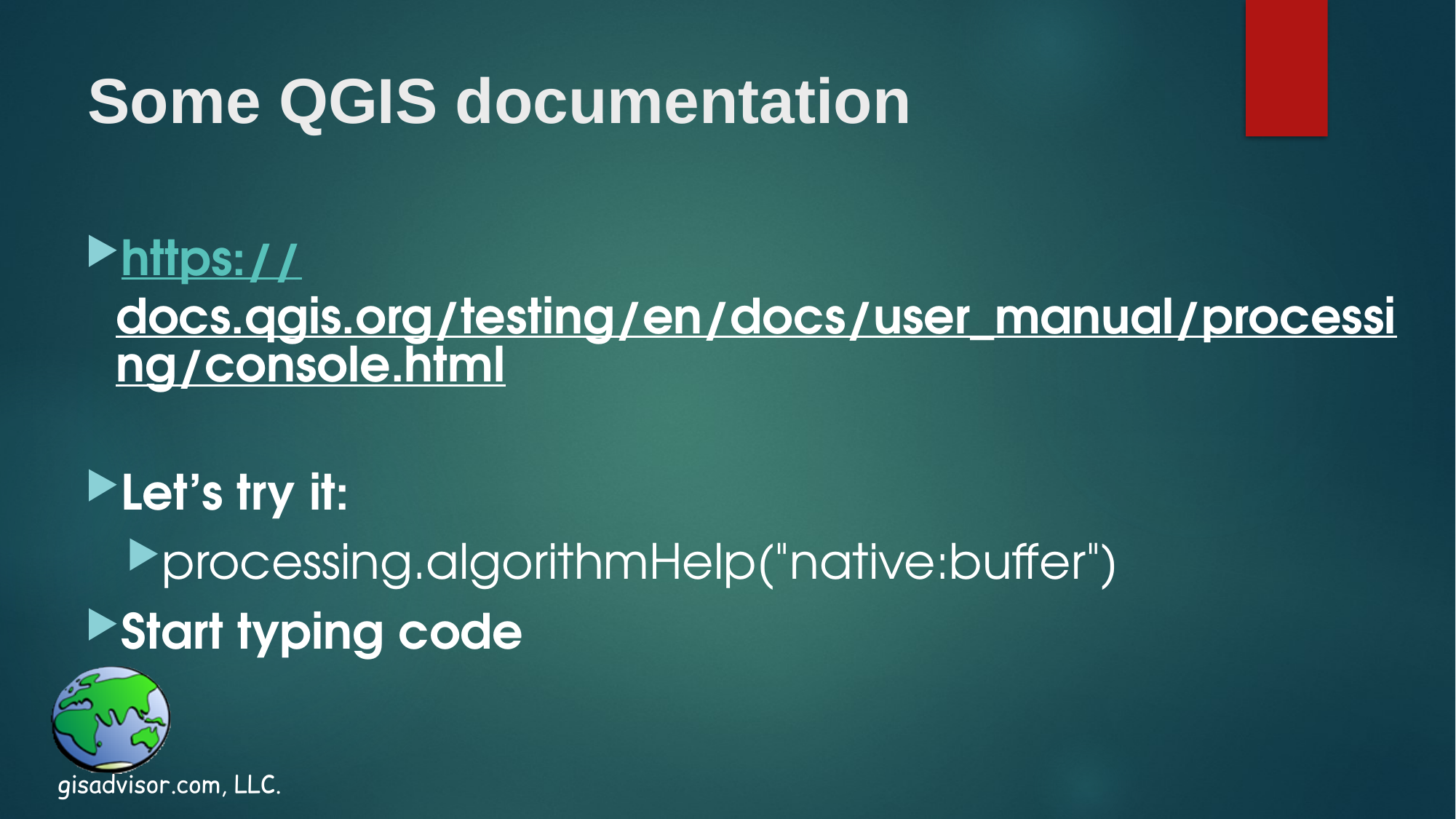

# Some QGIS documentation
https://docs.qgis.org/testing/en/docs/user_manual/processing/console.html
Let’s try it:
processing.algorithmHelp("native:buffer")
Start typing code